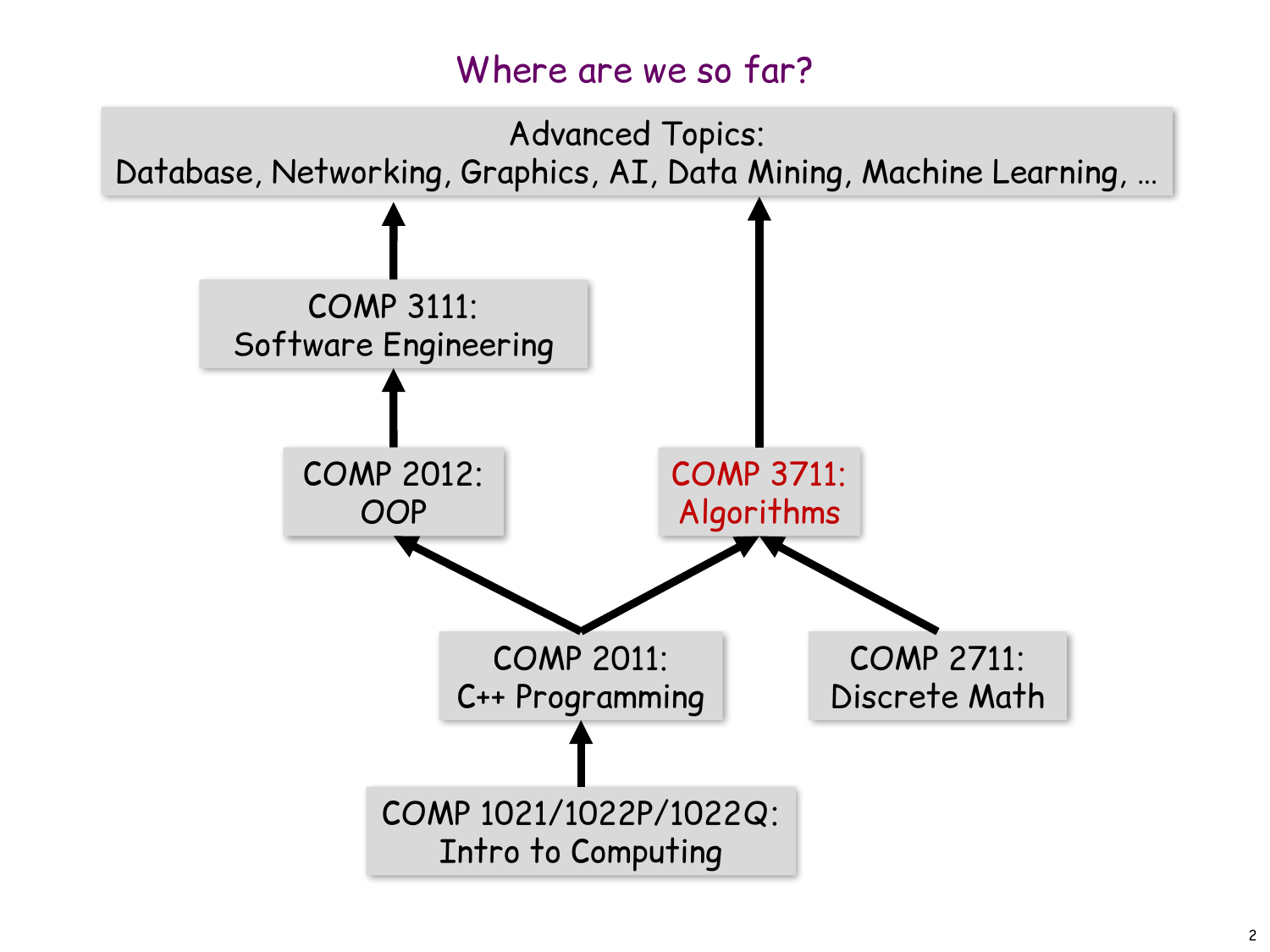

# Where are we so far?
Advanced Topics:
Database, Networking, Graphics, AI, Data Mining, Machine Learning, …
COMP 3111:
Software Engineering
COMP 2012:
OOP
COMP 3711: Algorithms
COMP 2011:
C++ Programming
COMP 2711:
Discrete Math
COMP 1021/1022P/1022Q:
Intro to Computing
2